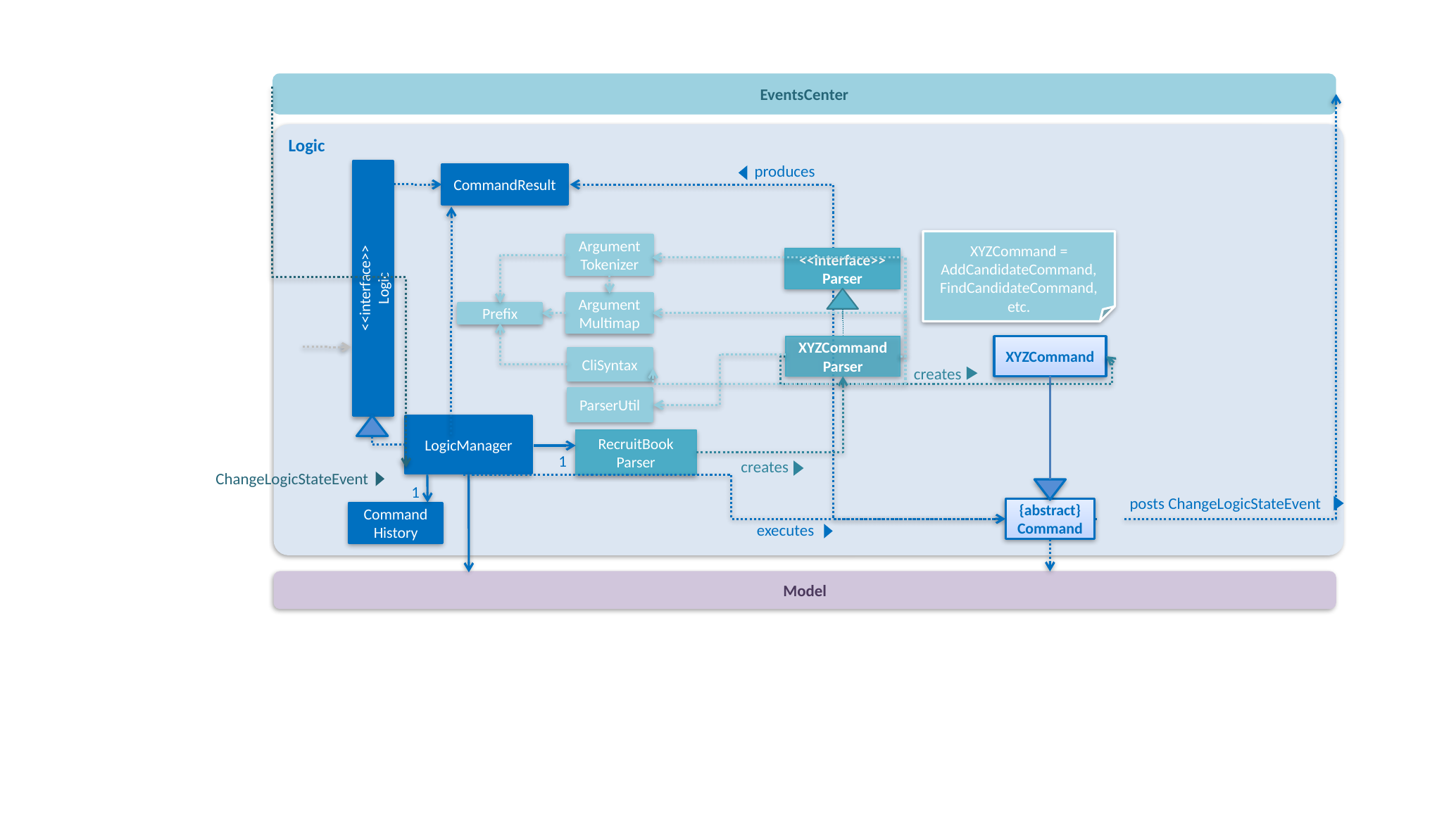

EventsCenter
Logic
produces

CommandResult

XYZCommand = AddCandidateCommand, FindCandidateCommand, etc.
Argument
Tokenizer
<<interface>>
Parser
<<interface>>
Logic

Argument
Multimap
Prefix
XYZCommand
XYZCommand
Parser

creates
CliSyntax
ParserUtil
LogicManager

RecruitBook
Parser
1
creates

ChangeLogicStateEvent

1
posts ChangeLogicStateEvent

{abstract}
Command
Command
History
executes

Model